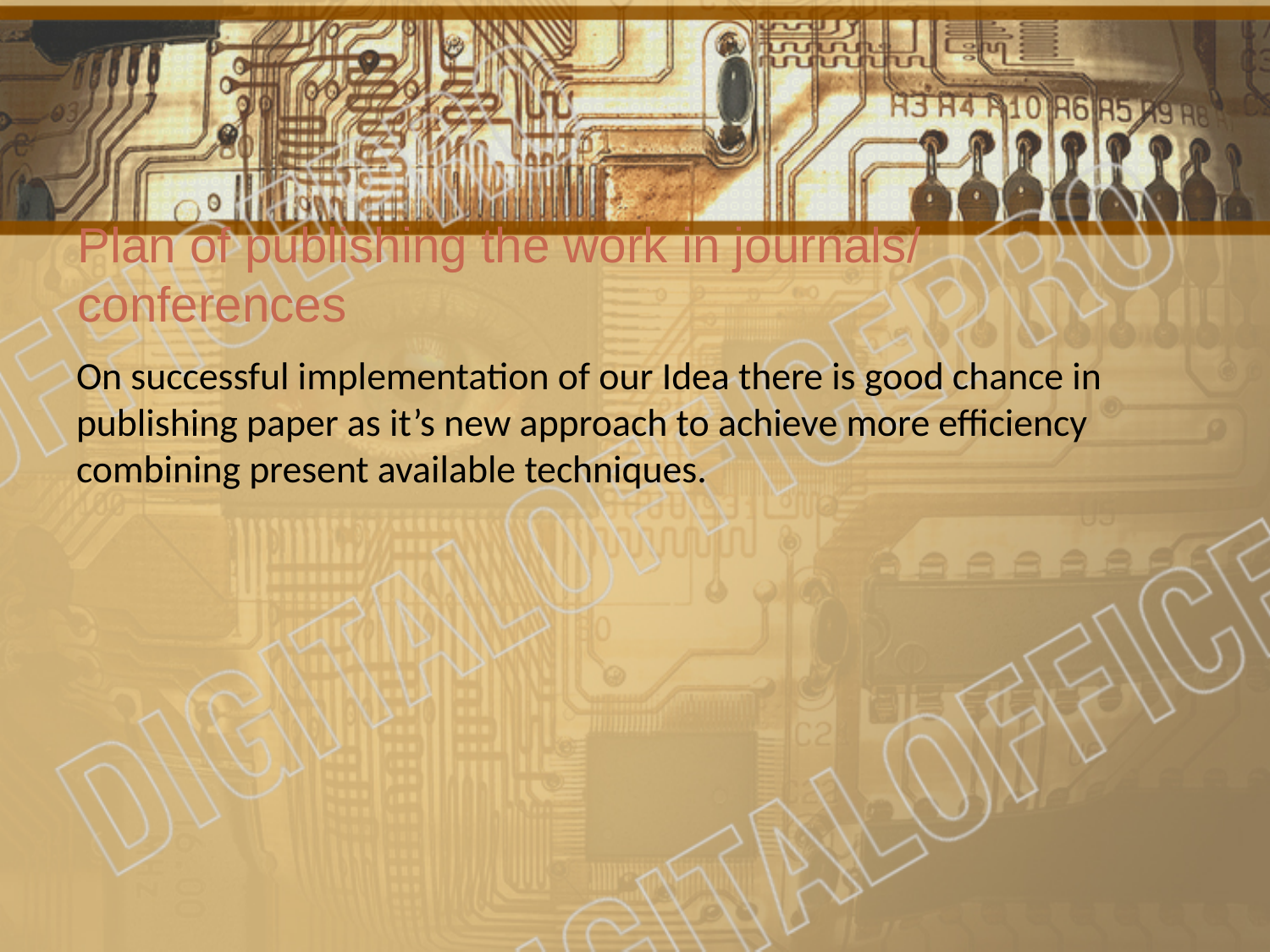

# Plan of publishing the work in journals/ conferences
On successful implementation of our Idea there is good chance in publishing paper as it’s new approach to achieve more efficiency combining present available techniques.